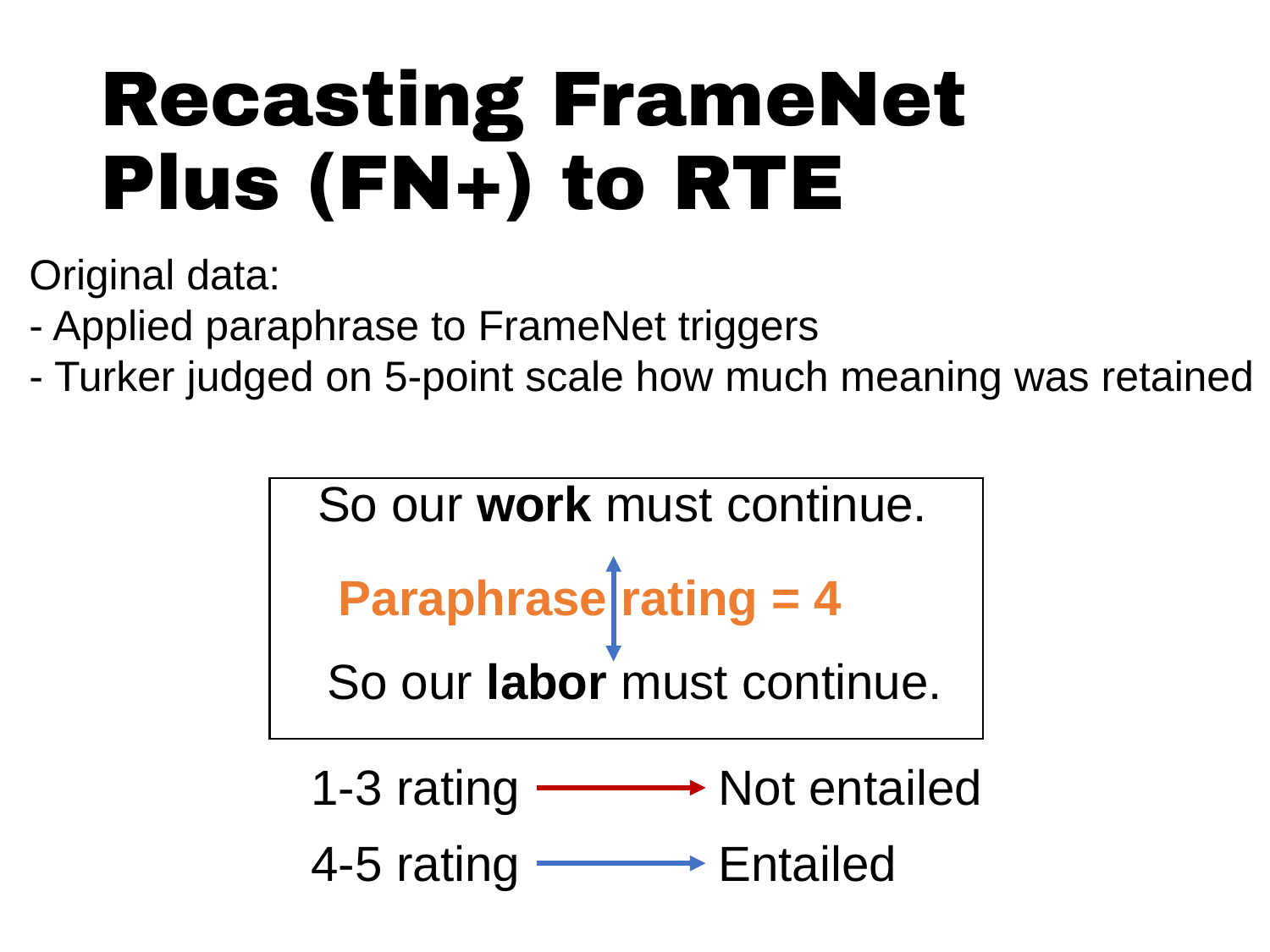

# Recasting FrameNet Plus (FN+) to RTE
Original data:
- Applied paraphrase to FrameNet triggers
- Turker judged on 5-point scale how much meaning was retained
So our work must continue.

So our labor must continue.

Paraphrase rating = 4
Not entailed
1-3 rating
Entailed
4-5 rating